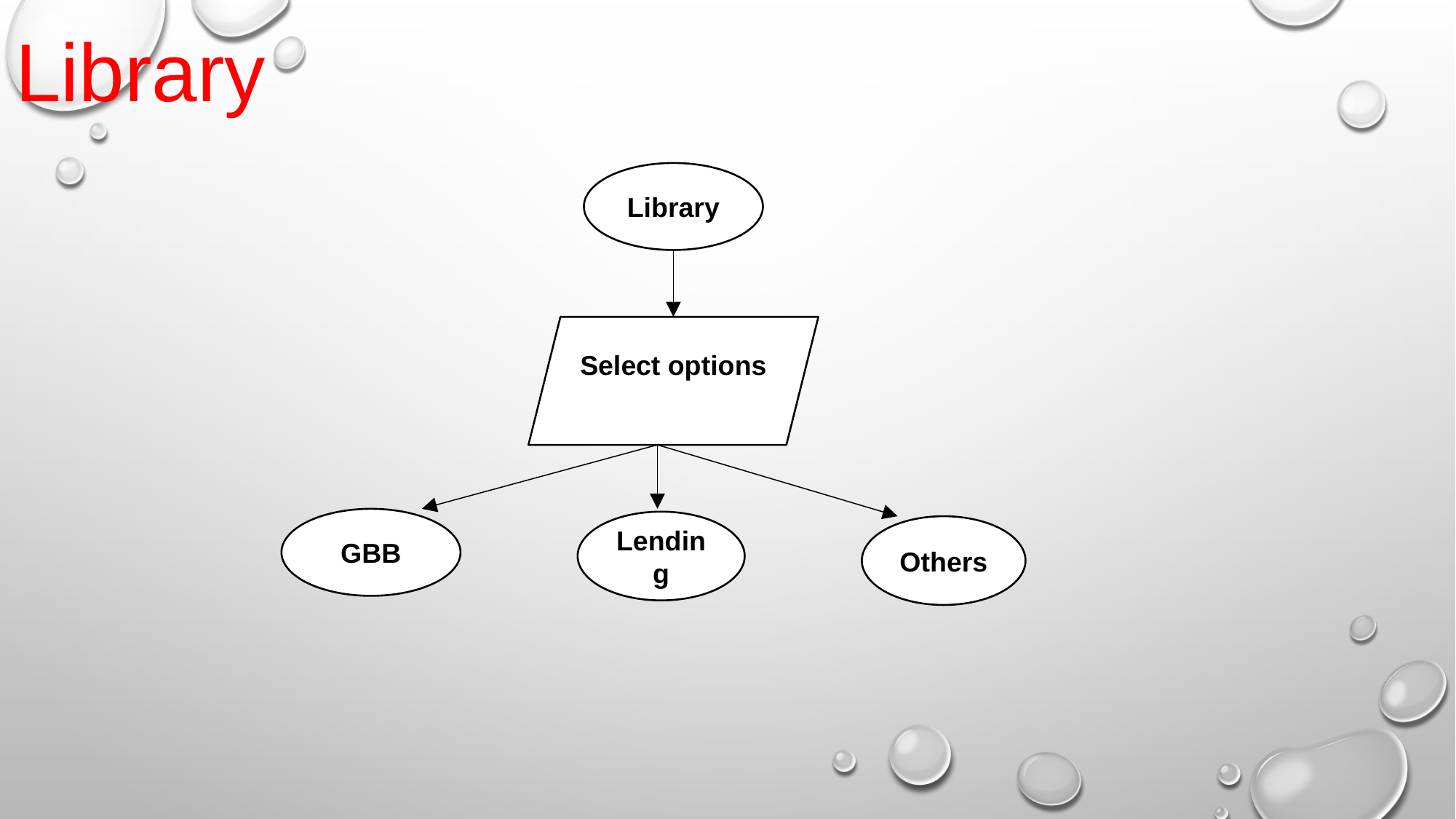

Library
Library
Select options

GBB
Lending
Others